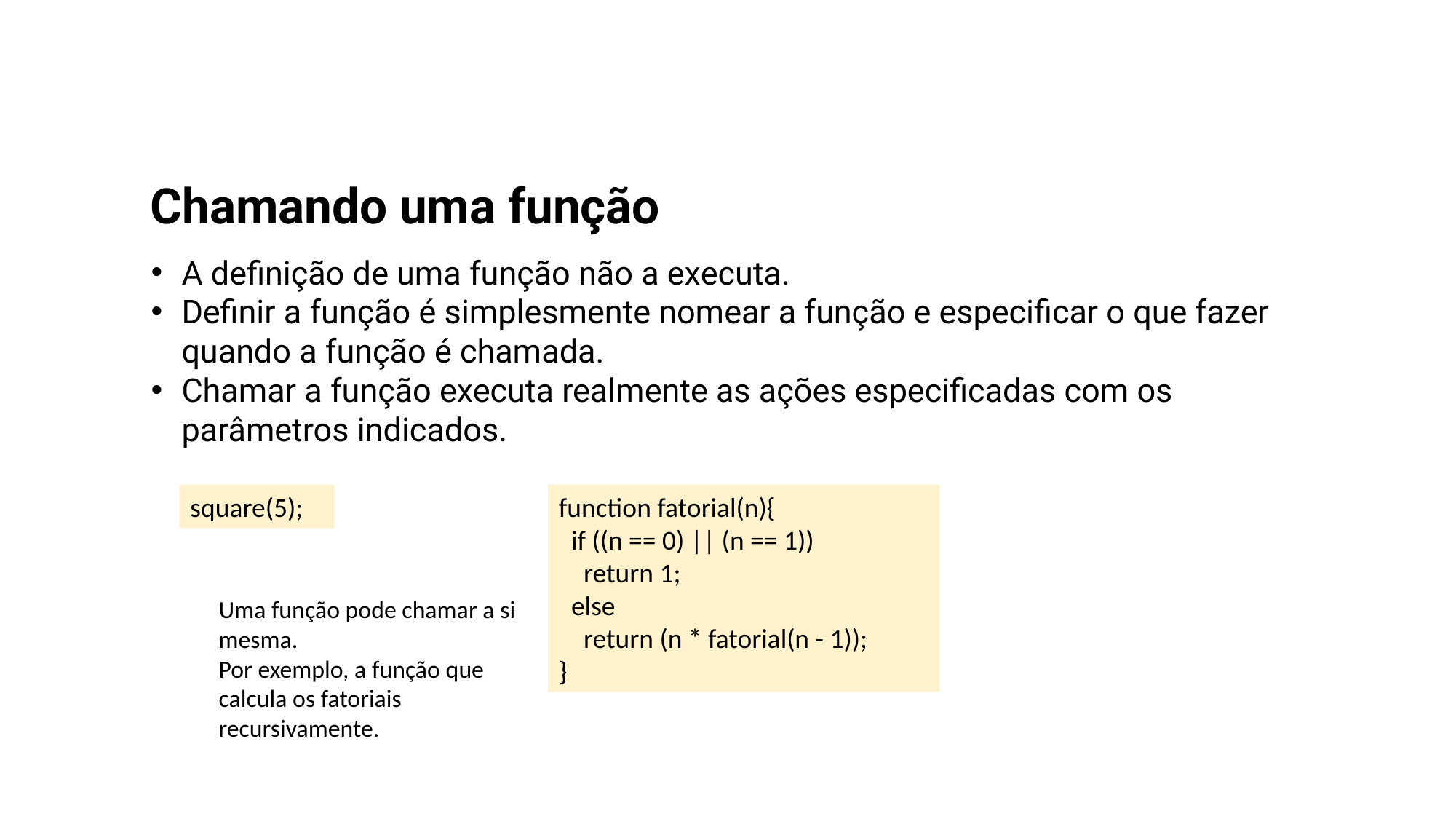

Chamando uma função
A definição de uma função não a executa.
Definir a função é simplesmente nomear a função e especificar o que fazer quando a função é chamada.
Chamar a função executa realmente as ações especificadas com os parâmetros indicados.
square(5);
function fatorial(n){
  if ((n == 0) || (n == 1))
    return 1;
  else
    return (n * fatorial(n - 1));
}
Uma função pode chamar a si mesma.
Por exemplo, a função que calcula os fatoriais recursivamente.